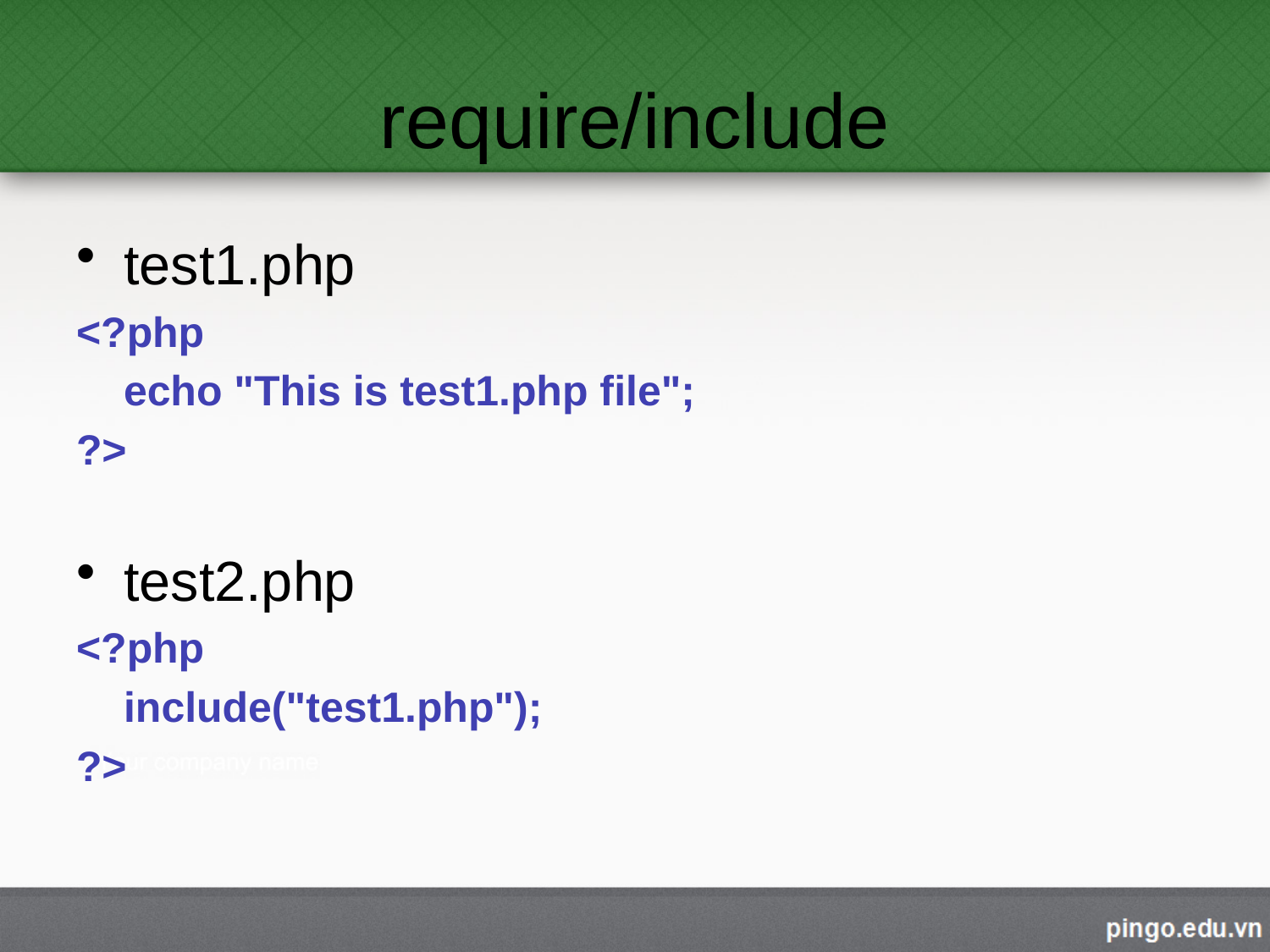

# require/include
test1.php
<?php
    echo "This is test1.php file";
?>

test2.php
<?php
    include("test1.php");
?>